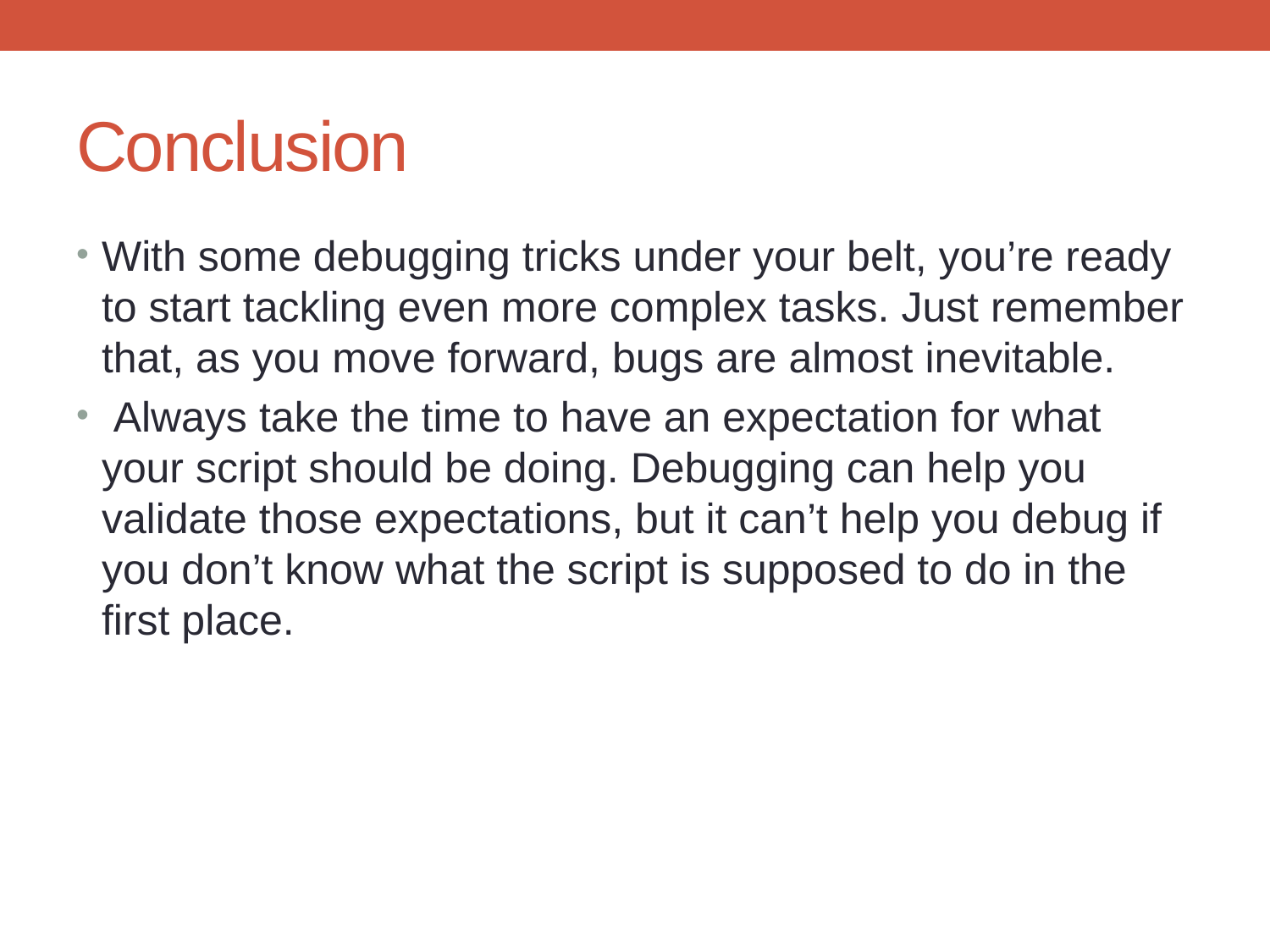

# Conclusion
With some debugging tricks under your belt, you’re ready to start tackling even more complex tasks. Just remember that, as you move forward, bugs are almost inevitable.
 Always take the time to have an expectation for what your script should be doing. Debugging can help you validate those expectations, but it can’t help you debug if you don’t know what the script is supposed to do in the first place.